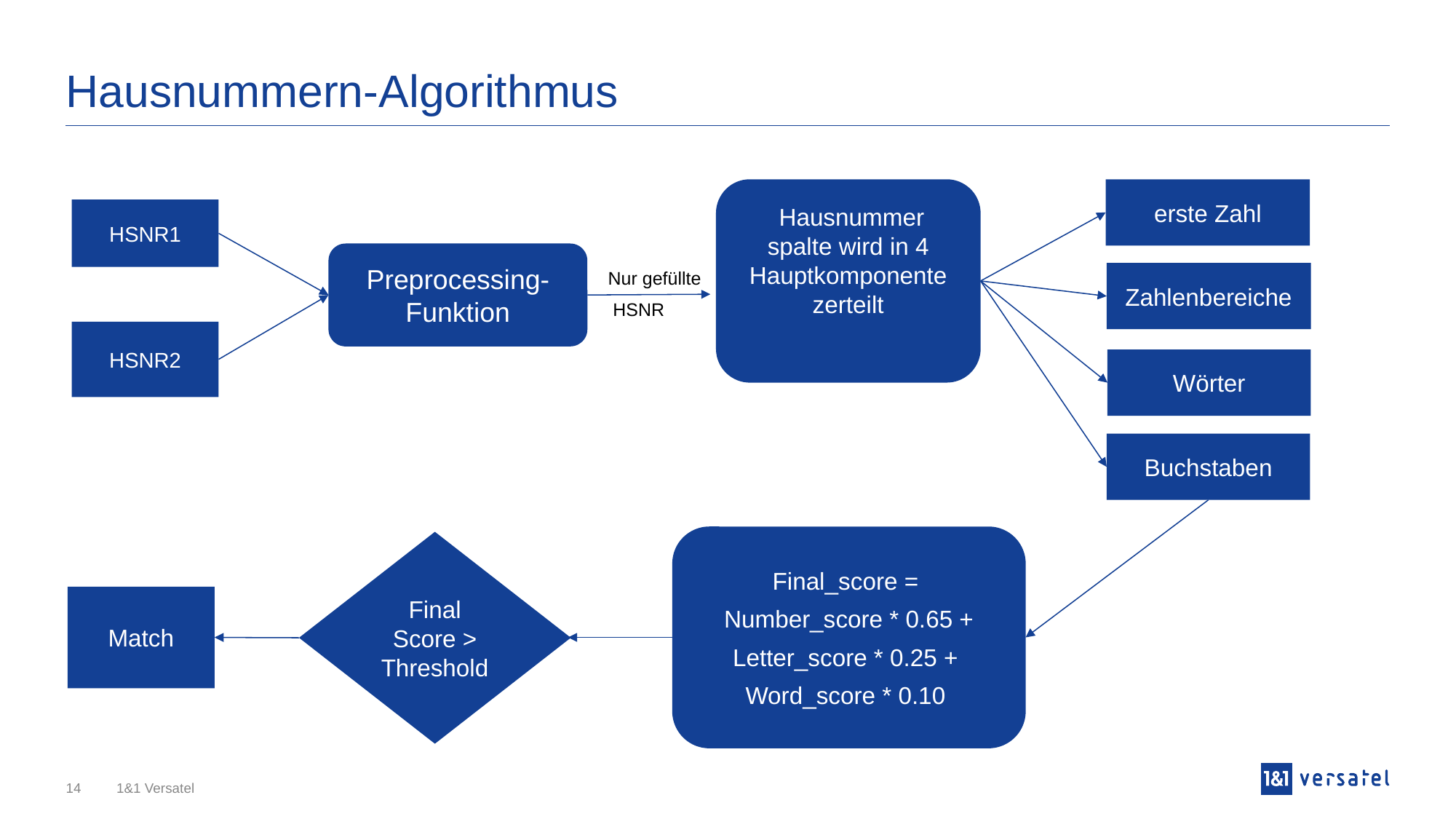

# Hausnummern-Algorithmus

 Hausnummer spalte wird in 4 Hauptkomponente zerteilt

erste Zahl
HSNR1
Preprocessing- Funktion
Zahlenbereiche
Nur gefüllte
 HSNR
HSNR2
Wörter
Buchstaben
Final_score =
Number_score * 0.65 +
Letter_score * 0.25 +
Word_score * 0.10
Final Score > Threshold
Match
14
1&1 Versatel